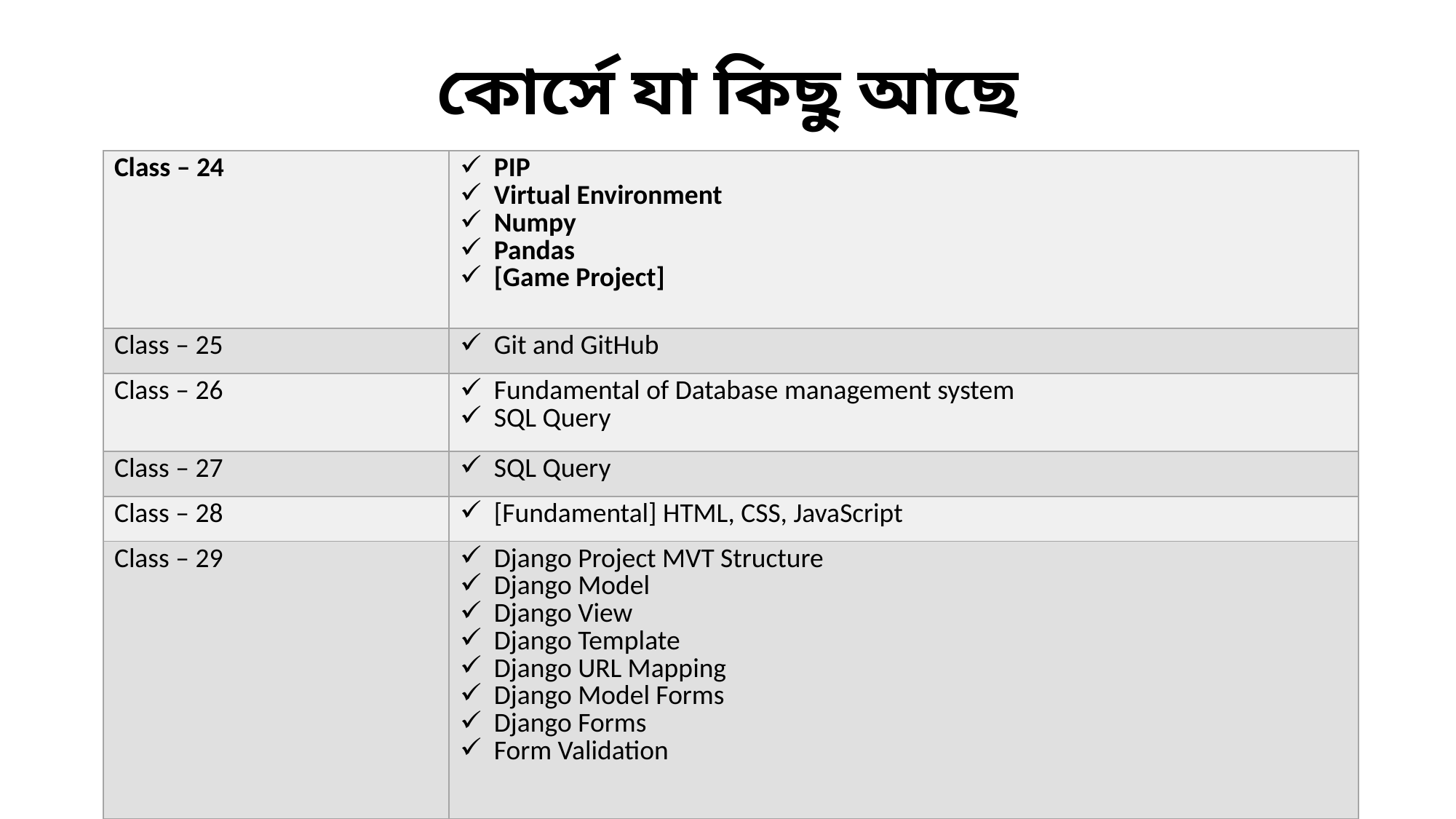

# কোর্সে যা কিছু আছে
| Class – 24 | PIP Virtual Environment Numpy Pandas [Game Project] |
| --- | --- |
| Class – 25 | Git and GitHub |
| Class – 26 | Fundamental of Database management system SQL Query |
| Class – 27 | SQL Query |
| Class – 28 | [Fundamental] HTML, CSS, JavaScript |
| Class – 29 | Django Project MVT Structure Django Model Django View Django Template Django URL Mapping Django Model Forms Django Forms Form Validation |